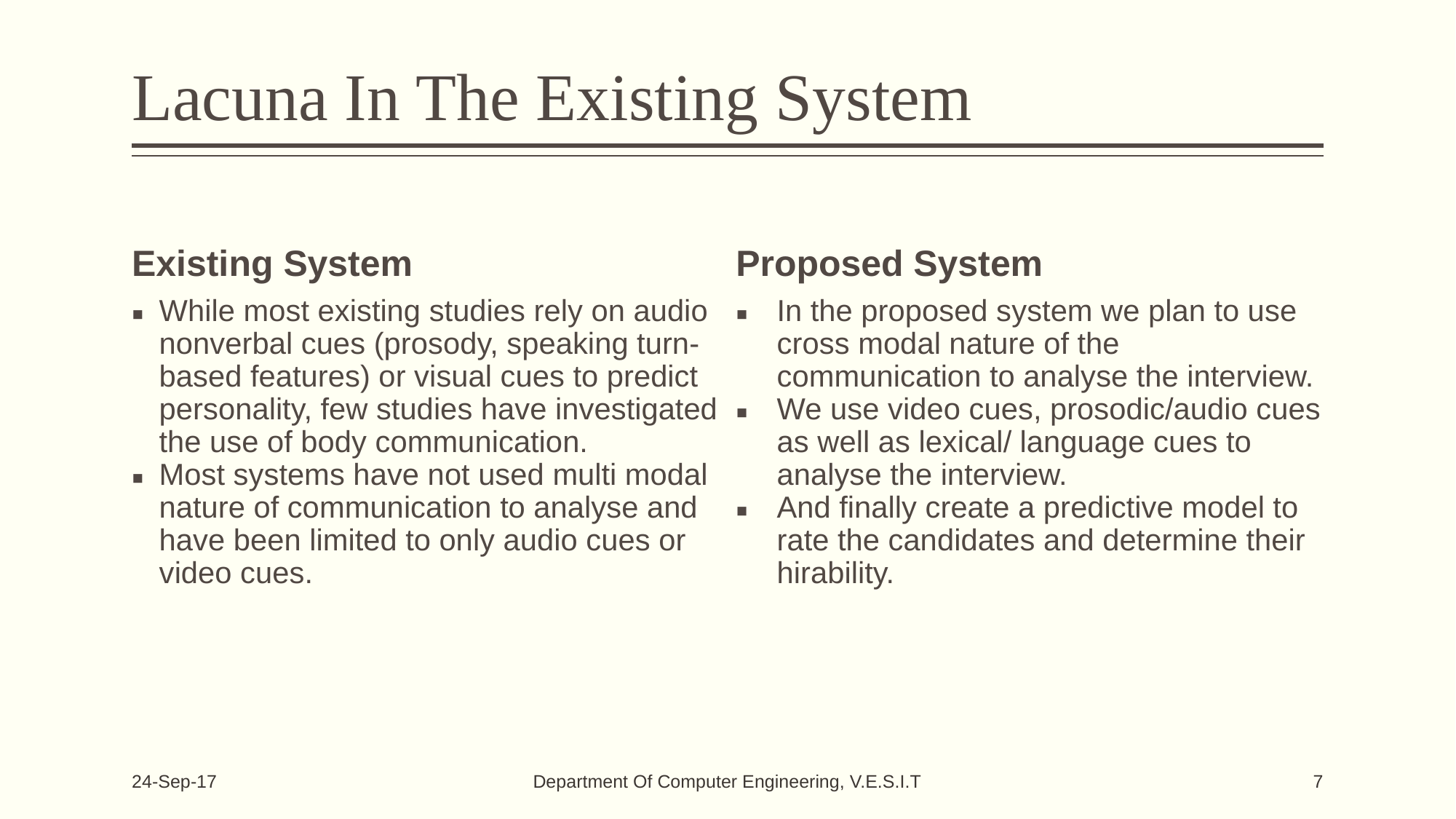

# Lacuna In The Existing System
Existing System
Proposed System
While most existing studies rely on audio nonverbal cues (prosody, speaking turn-based features) or visual cues to predict personality, few studies have investigated the use of body communication.
Most systems have not used multi modal nature of communication to analyse and have been limited to only audio cues or video cues.

In the proposed system we plan to use cross modal nature of the communication to analyse the interview.
We use video cues, prosodic/audio cues as well as lexical/ language cues to analyse the interview.
And finally create a predictive model to rate the candidates and determine their hirability.
Department Of Computer Engineering, V.E.S.I.T
24-Sep-17
7